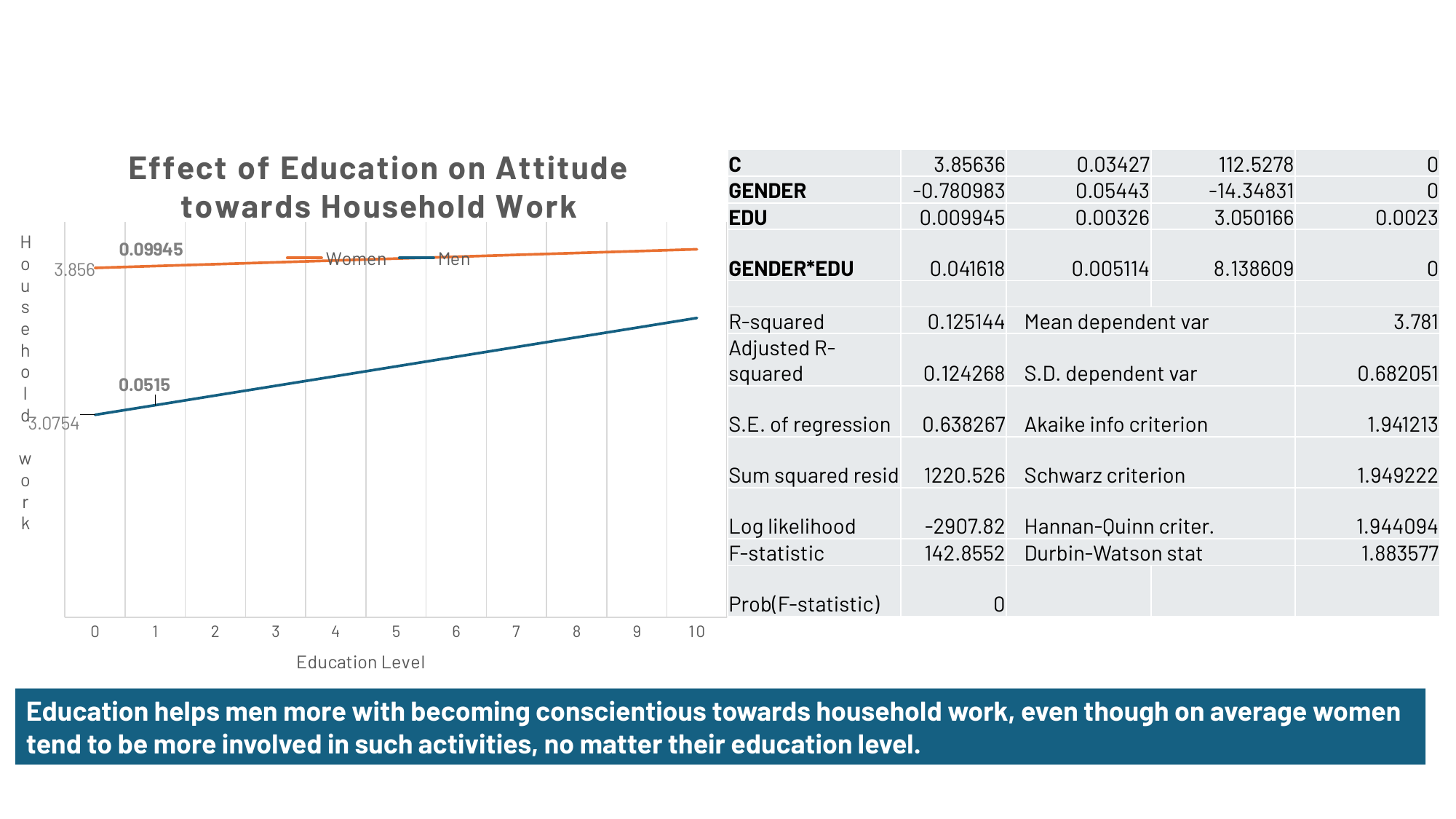

### Chart: Effect of Education on Attitude towards Household Work

| Category | Women | Men |
|---|---|---|
| 0 | 3.8564 | 3.0754 |
| 1 | 3.8663 | 3.1269 |
| 2 | 3.8762 | 3.1784000000000003 |
| 3 | 3.8861 | 3.2299 |
| 4 | 3.896 | 3.2814 |
| 5 | 3.9059 | 3.3329 |
| 6 | 3.9158 | 3.3844000000000003 |
| 7 | 3.9257 | 3.4359 |
| 8 | 3.9356 | 3.4874 |
| 9 | 3.9455 | 3.5389 |
| 10 | 3.9554 | 3.5904000000000003 |
| C | 3.85636 | 0.03427 | 112.5278 | 0 |
| --- | --- | --- | --- | --- |
| GENDER | -0.780983 | 0.05443 | -14.34831 | 0 |
| EDU | 0.009945 | 0.00326 | 3.050166 | 0.0023 |
| GENDER\*EDU | 0.041618 | 0.005114 | 8.138609 | 0 |
|  |  |  |  |  |
| R-squared | 0.125144 | Mean dependent var |  | 3.781 |
| Adjusted R-squared | 0.124268 | S.D. dependent var |  | 0.682051 |
| S.E. of regression | 0.638267 | Akaike info criterion |  | 1.941213 |
| Sum squared resid | 1220.526 | Schwarz criterion |  | 1.949222 |
| Log likelihood | -2907.82 | Hannan-Quinn criter. |  | 1.944094 |
| F-statistic | 142.8552 | Durbin-Watson stat |  | 1.883577 |
| Prob(F-statistic) | 0 |  |  |  |
Education helps men more with becoming conscientious towards household work, even though on average women tend to be more involved in such activities, no matter their education level.